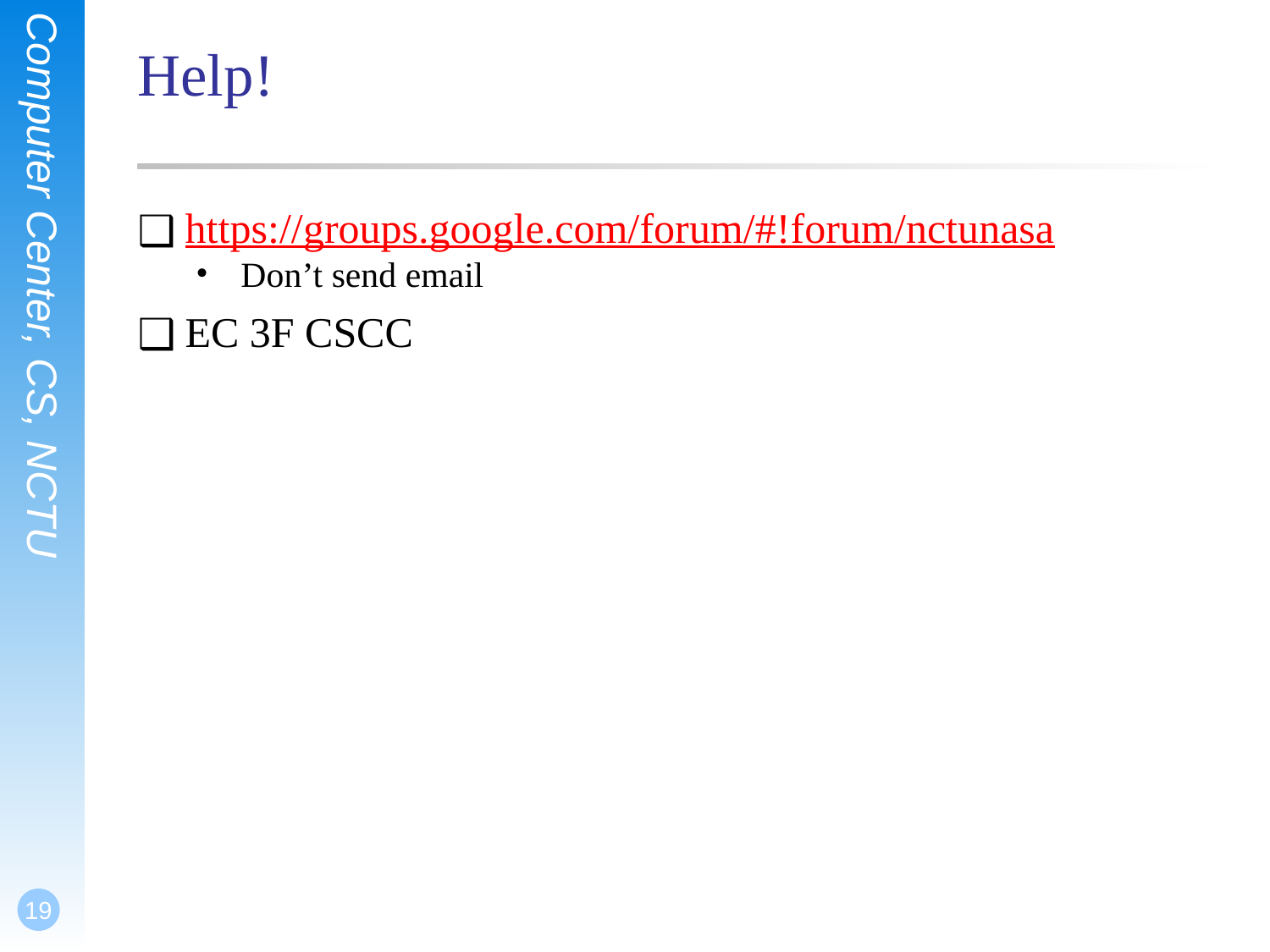

# Help!
https://groups.google.com/forum/#!forum/nctunasa
Don’t send email
EC 3F CSCC